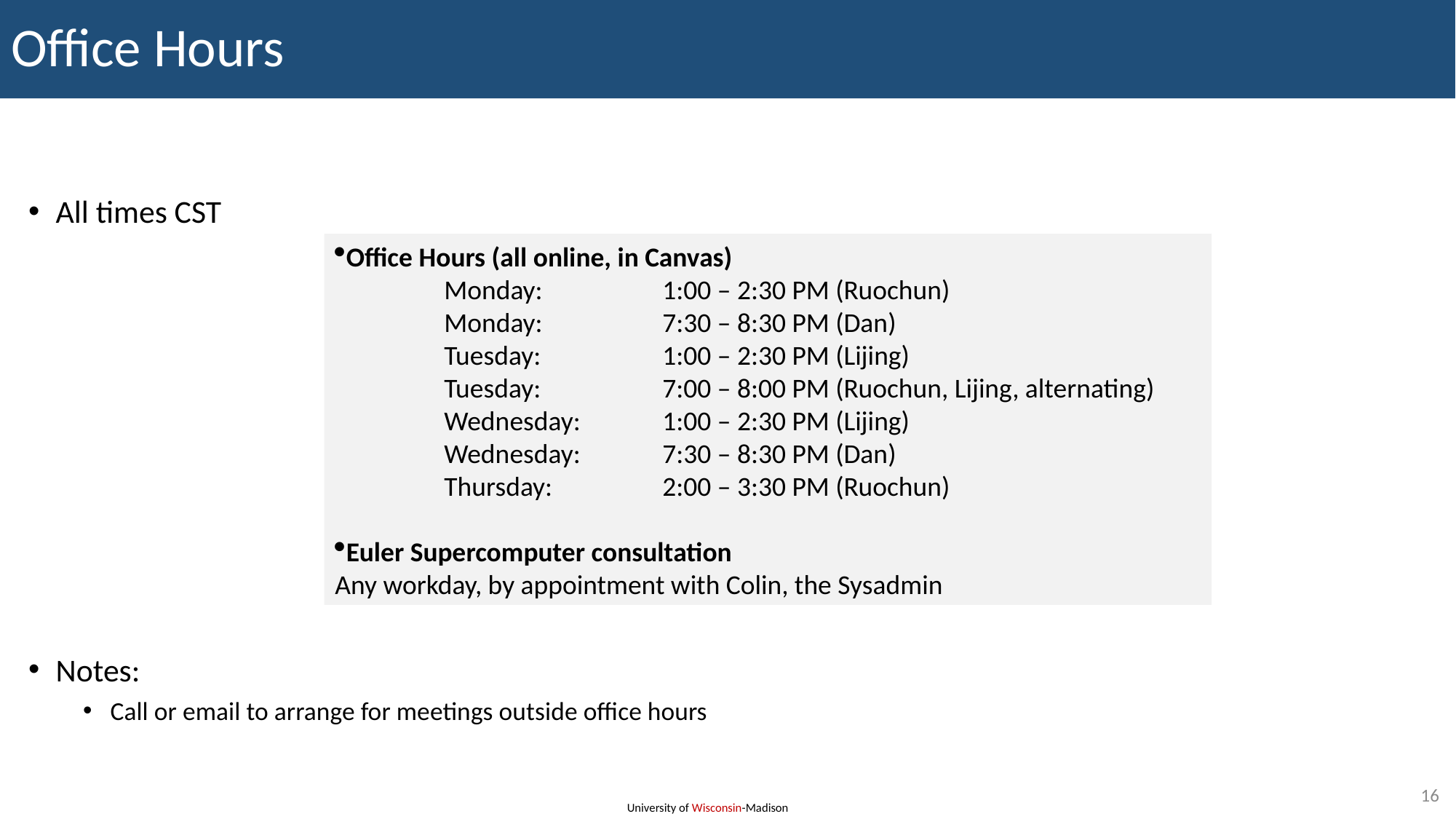

# Office Hours
All times CST

Notes:
Call or email to arrange for meetings outside office hours
Office Hours (all online, in Canvas)
	Monday: 		1:00 – 2:30 PM (Ruochun)
	Monday: 		7:30 – 8:30 PM (Dan)
	Tuesday:		1:00 – 2:30 PM (Lijing)
	Tuesday: 		7:00 – 8:00 PM (Ruochun, Lijing, alternating)
	Wednesday:	1:00 – 2:30 PM (Lijing)
	Wednesday:	7:30 – 8:30 PM (Dan)
	Thursday:		2:00 – 3:30 PM (Ruochun)

Euler Supercomputer consultation
Any workday, by appointment with Colin, the Sysadmin
16